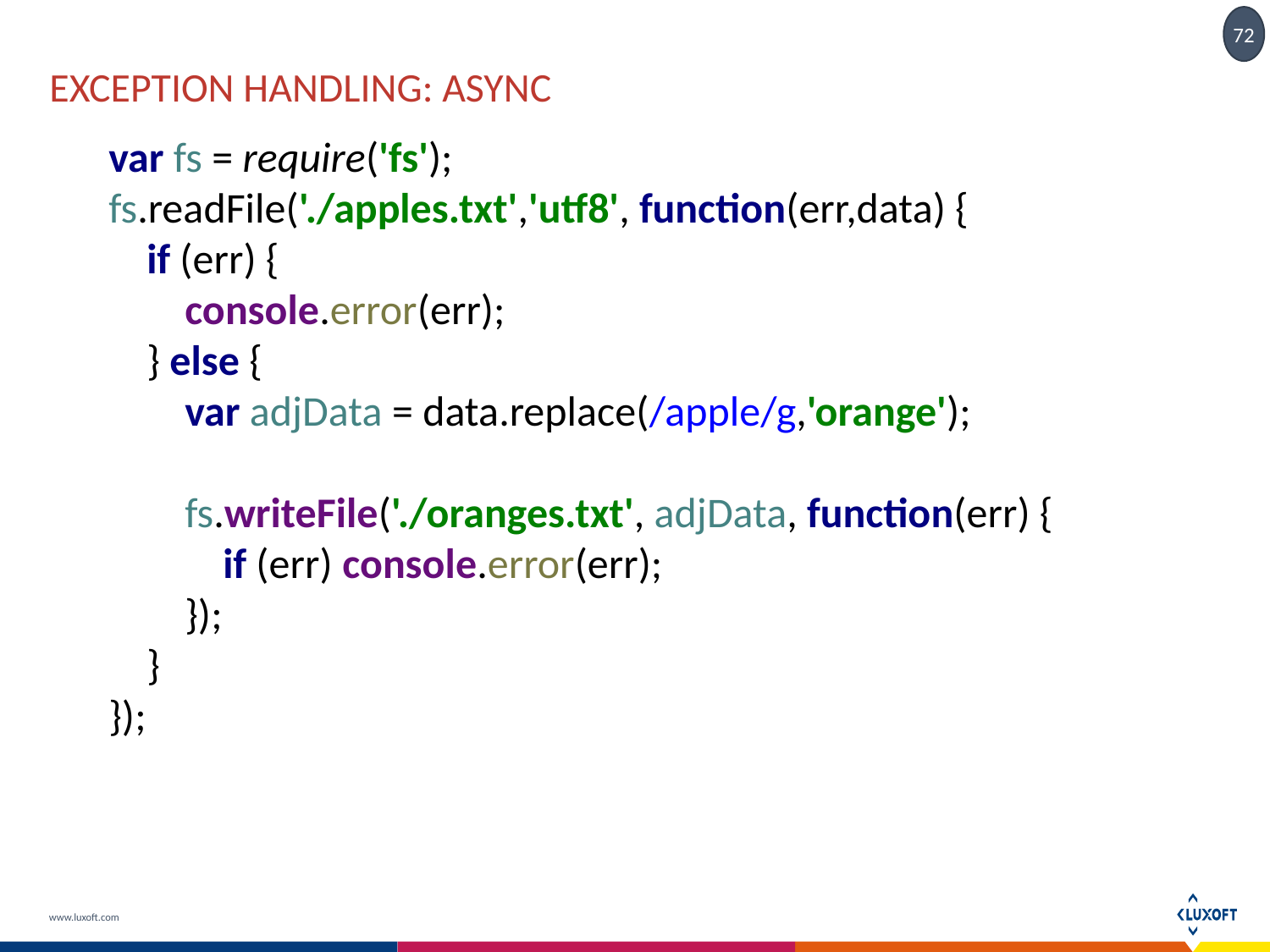

# Exception handling: async
var fs = require('fs');
fs.readFile('./apples.txt','utf8', function(err,data) {
    if (err) {
        console.error(err);
    } else {
        var adjData = data.replace(/apple/g,'orange');
        fs.writeFile('./oranges.txt', adjData, function(err) {
            if (err) console.error(err);
        });
    }
});